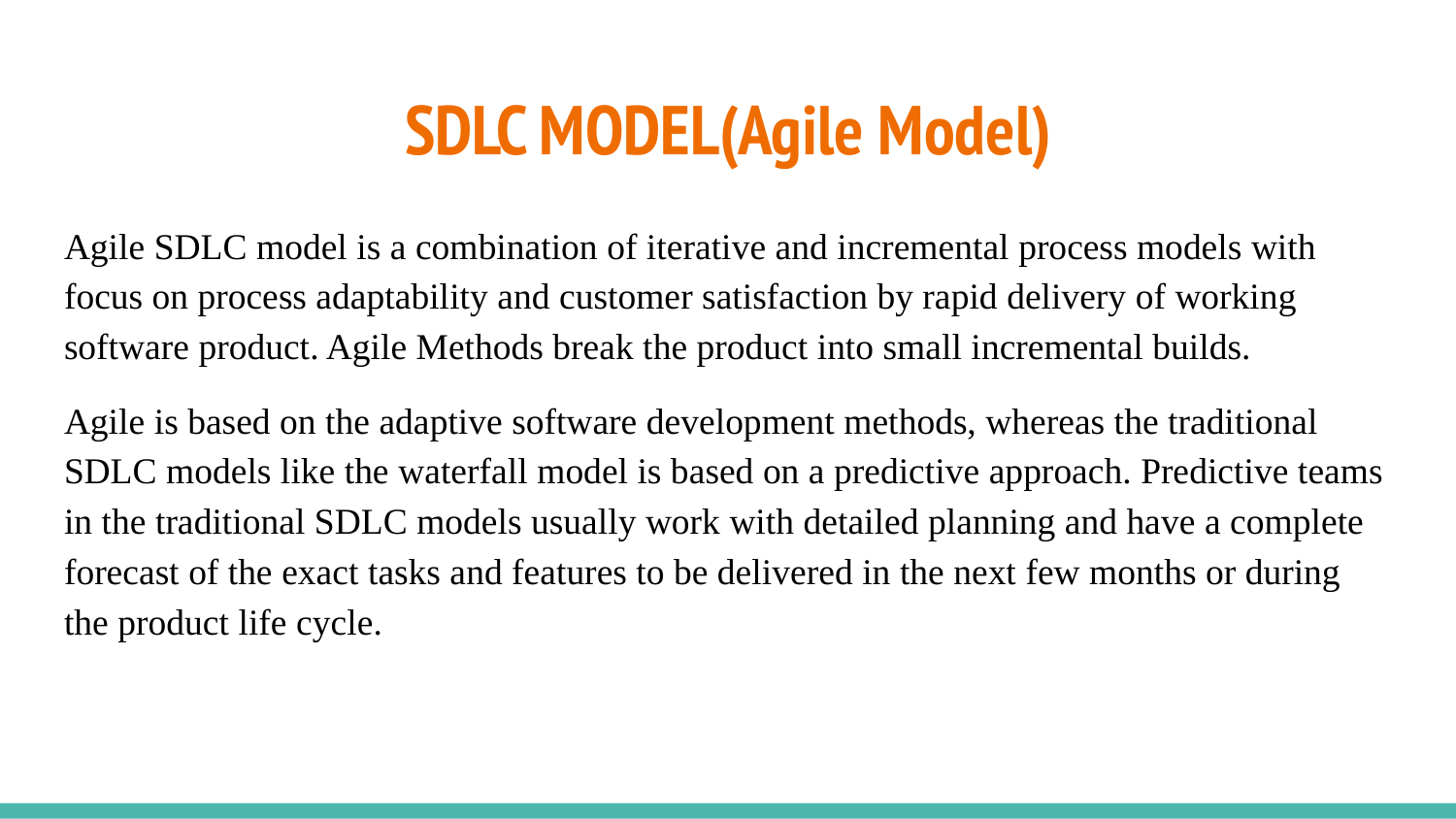

# SDLC MODEL(Agile Model)
Agile SDLC model is a combination of iterative and incremental process models with focus on process adaptability and customer satisfaction by rapid delivery of working software product. Agile Methods break the product into small incremental builds.
Agile is based on the adaptive software development methods, whereas the traditional SDLC models like the waterfall model is based on a predictive approach. Predictive teams in the traditional SDLC models usually work with detailed planning and have a complete forecast of the exact tasks and features to be delivered in the next few months or during the product life cycle.